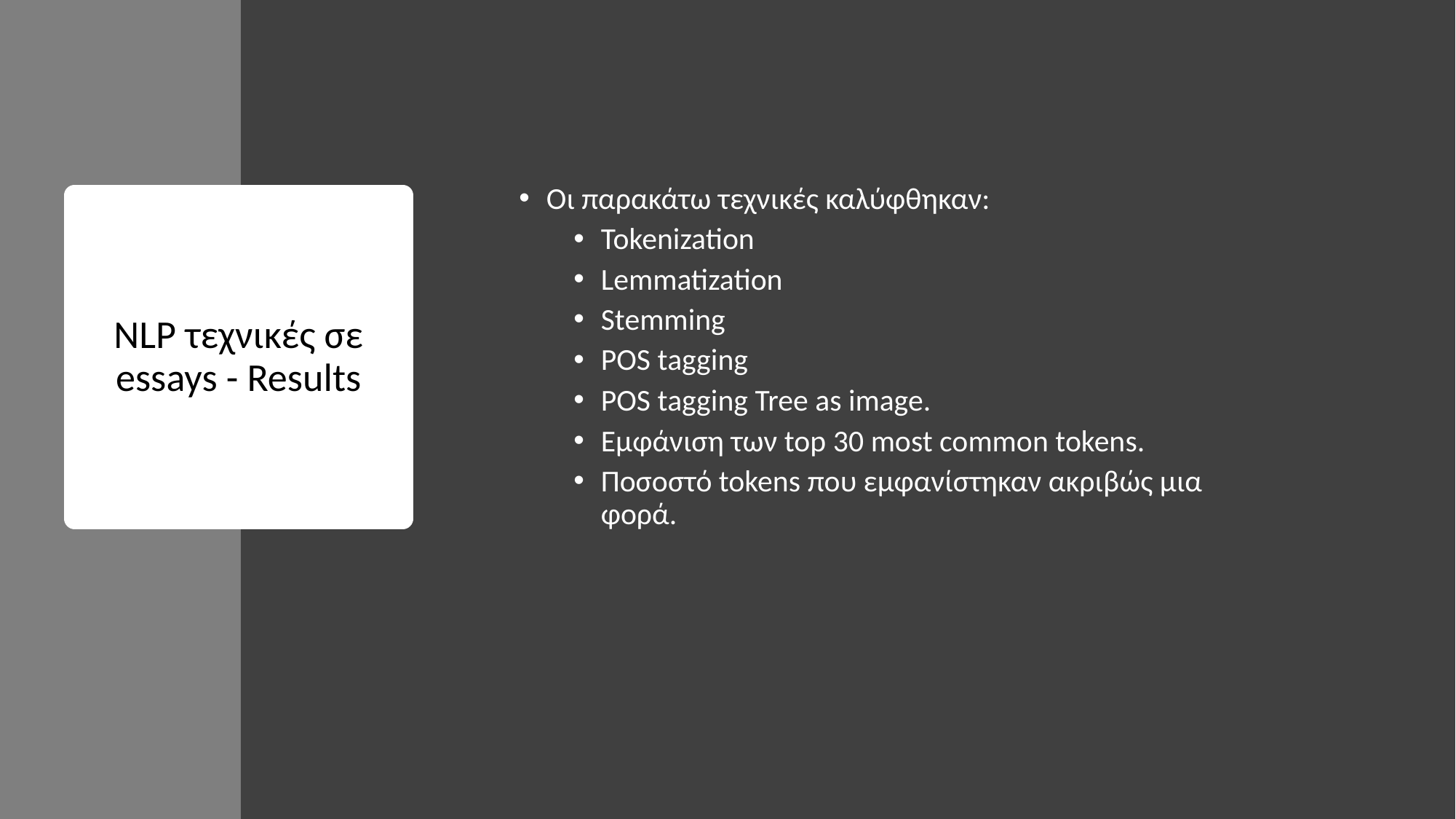

Οι παρακάτω τεχνικές καλύφθηκαν:
Tokenization
Lemmatization
Stemming
POS tagging
POS tagging Tree as image.
Εμφάνιση των top 30 most common tokens.
Ποσοστό tokens που εμφανίστηκαν ακριβώς μια φορά.
# NLP τεχνικές σε essays - Results